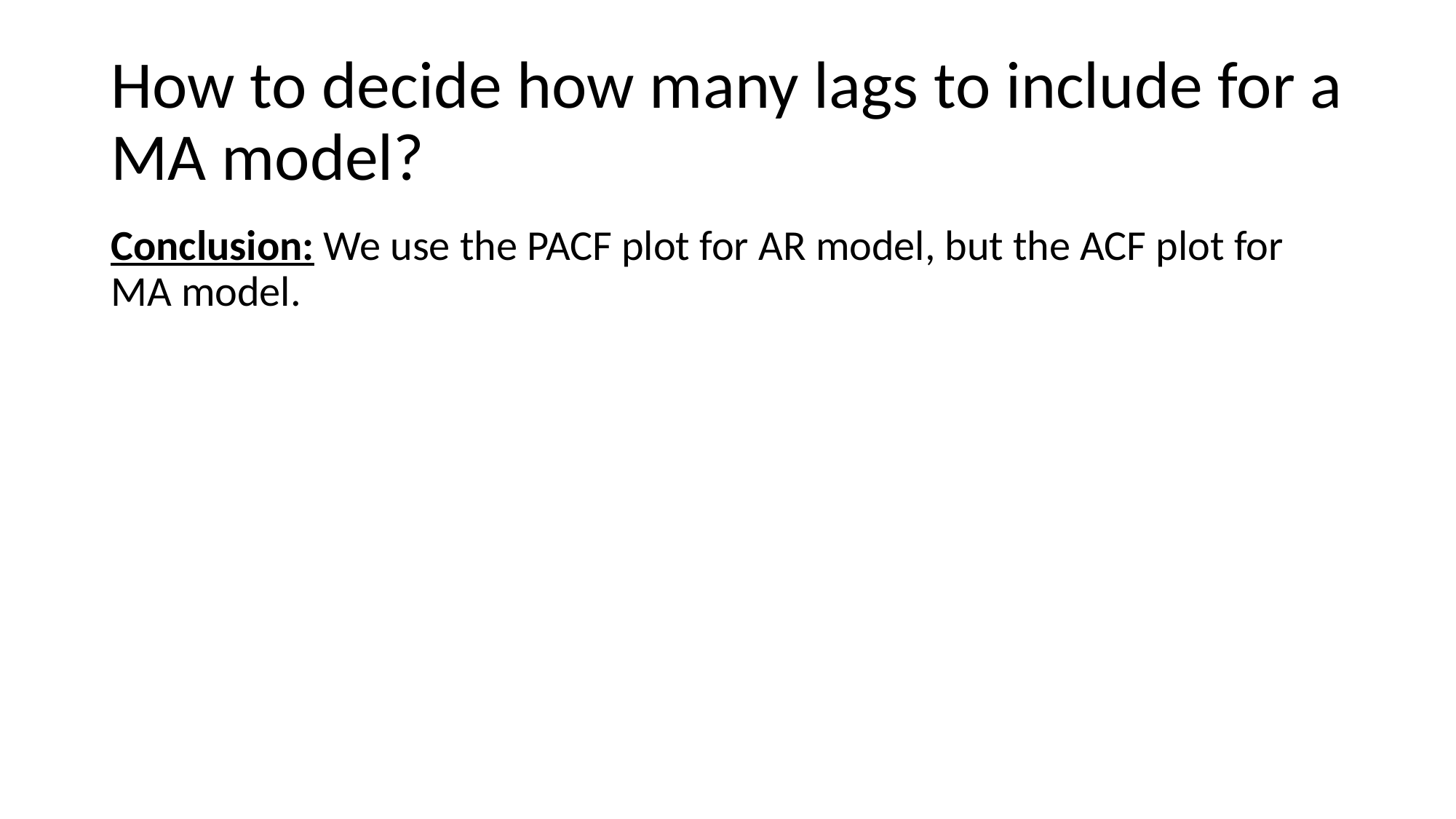

# How to decide how many lags to include for a MA model?
Conclusion: We use the PACF plot for AR model, but the ACF plot for MA model.